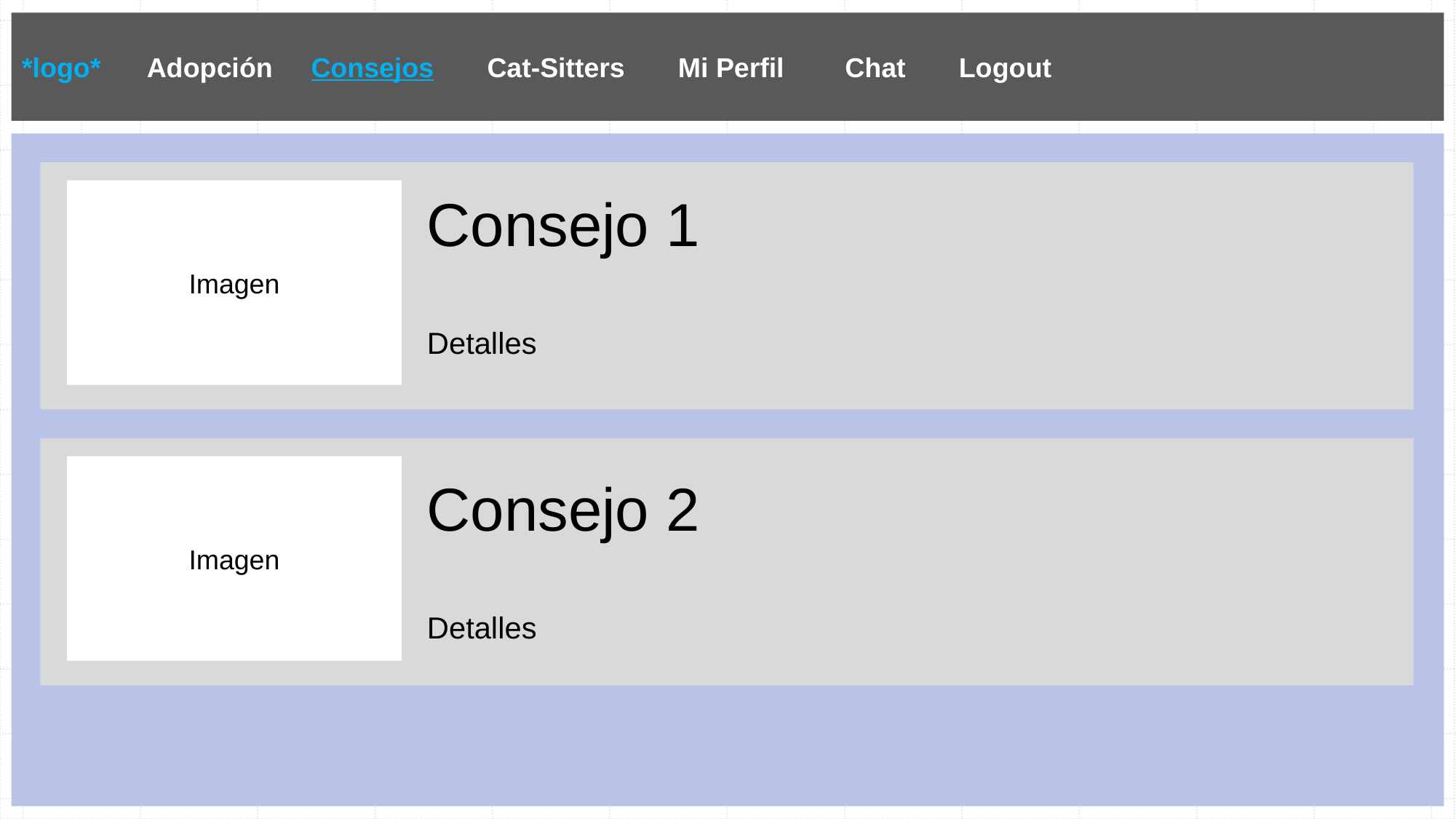

*logo*      Adopción     Consejos       Cat-Sitters       Mi Perfil        Chat       Logout

Imagen
Consejo 1

Detalles

Imagen
Consejo 2

Detalles